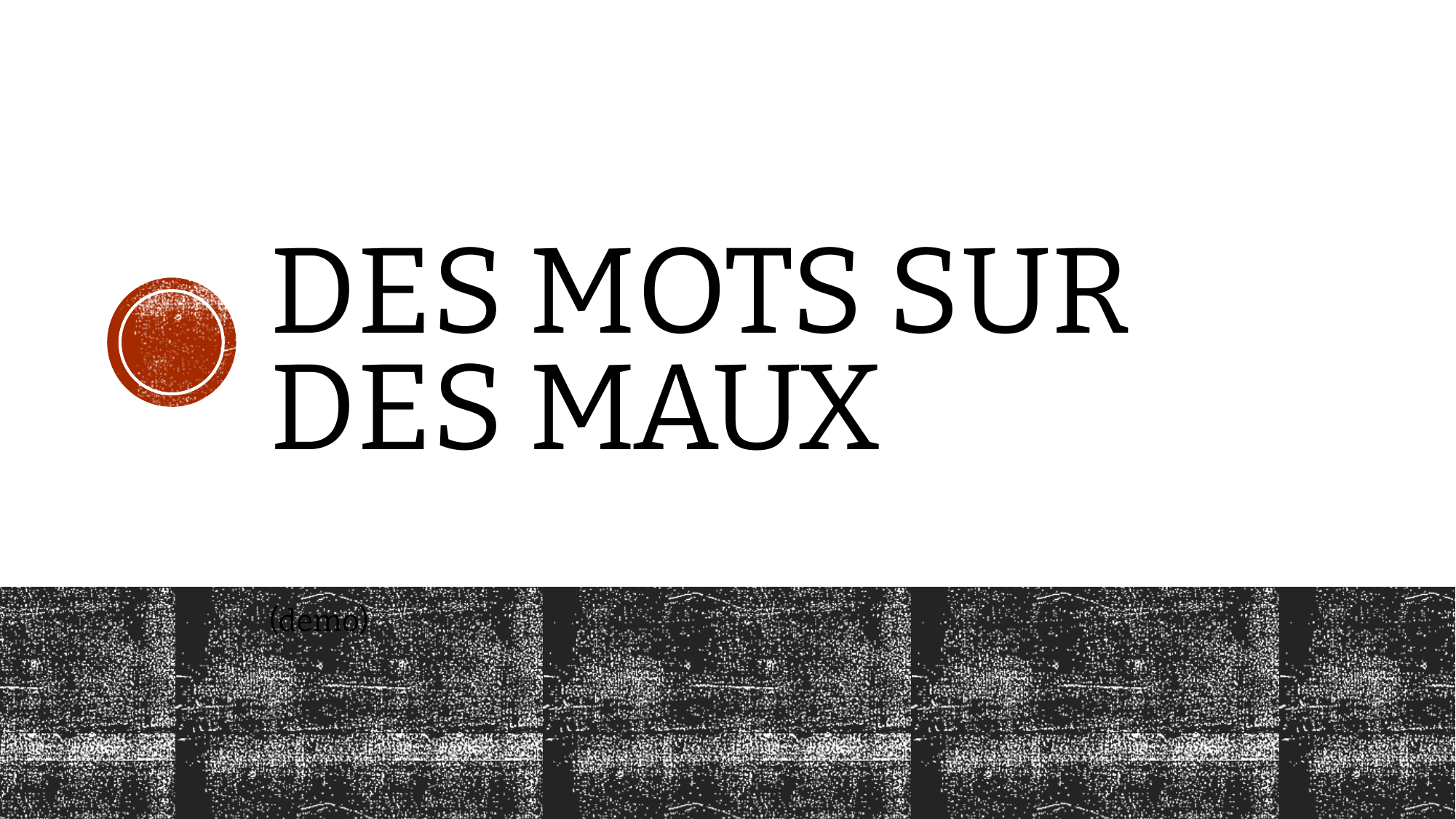

# Des mots sur des maux
(demo)